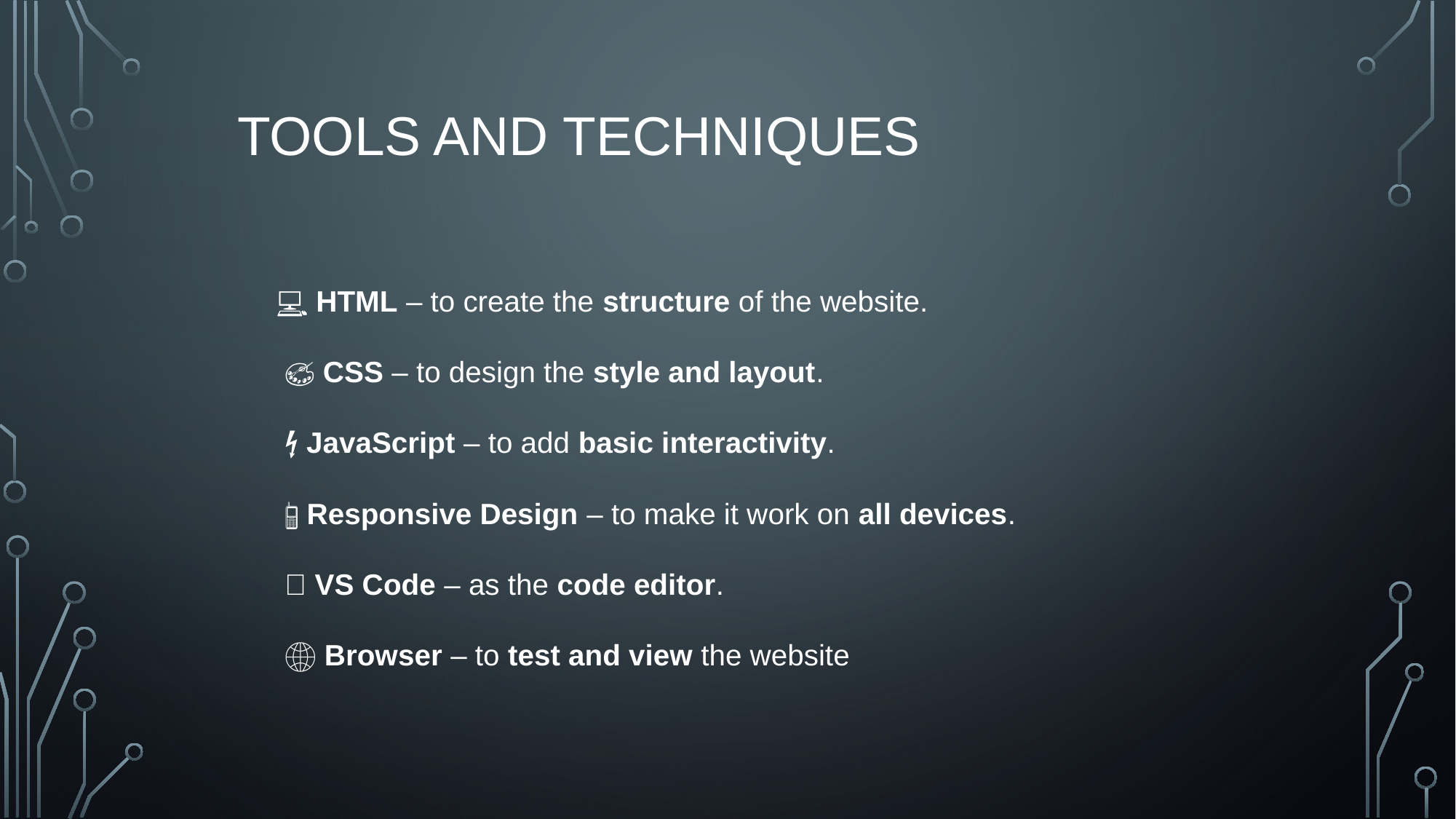

# TOOLS AND TECHNIQUES
💻 HTML – to create the structure of the website.
 🎨 CSS – to design the style and layout.
 ⚡ JavaScript – to add basic interactivity.
 📱 Responsive Design – to make it work on all devices.
 🧩 VS Code – as the code editor.
 🌐 Browser – to test and view the website